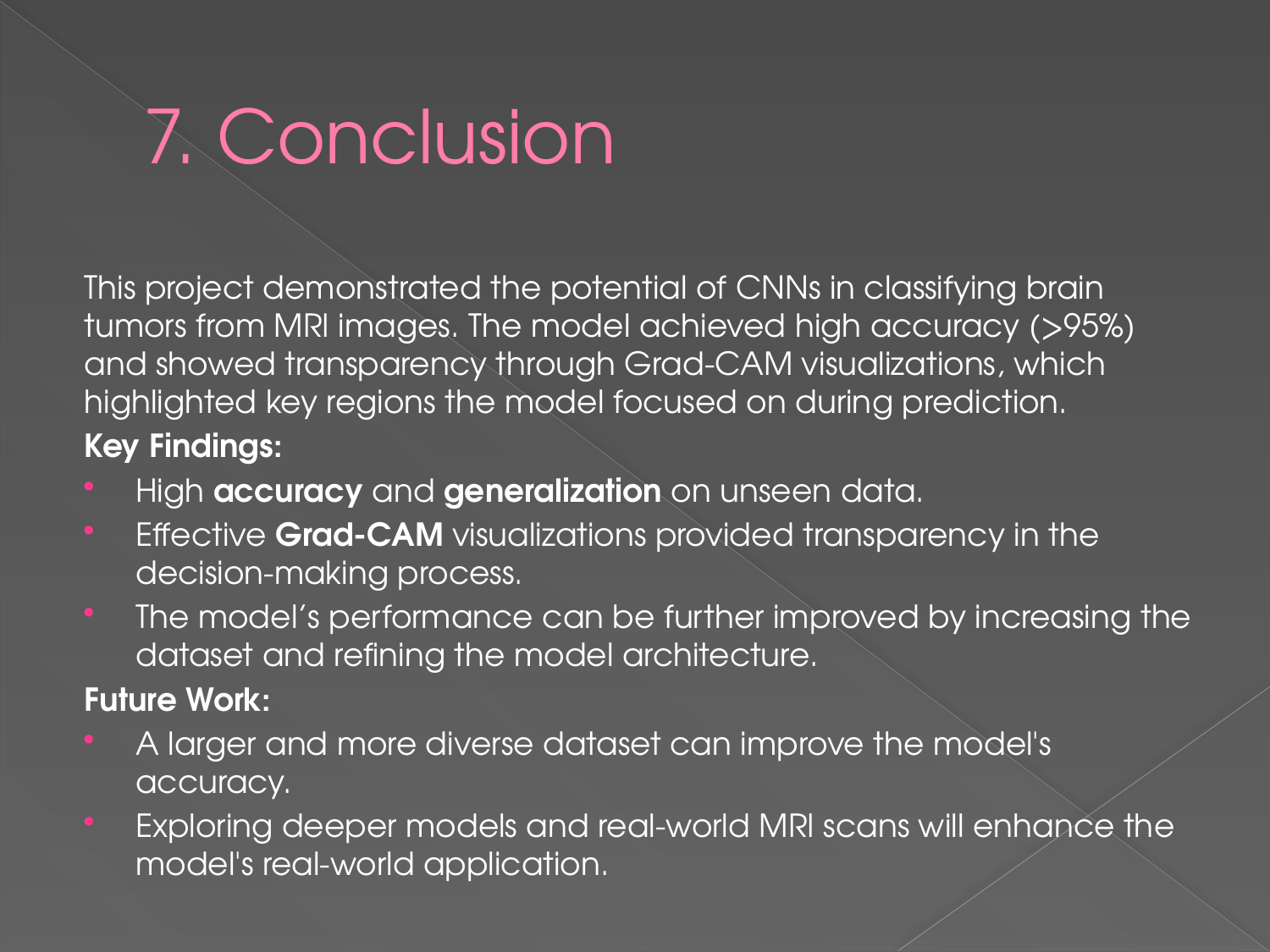

# 7. Conclusion
This project demonstrated the potential of CNNs in classifying brain tumors from MRI images. The model achieved high accuracy (>95%) and showed transparency through Grad-CAM visualizations, which highlighted key regions the model focused on during prediction.
Key Findings:
	High accuracy and generalization on unseen data.
	Effective Grad-CAM visualizations provided transparency in the decision-making process.
	The model’s performance can be further improved by increasing the dataset and refining the model architecture.
Future Work:
	A larger and more diverse dataset can improve the model's accuracy.
	Exploring deeper models and real-world MRI scans will enhance the model's real-world application.